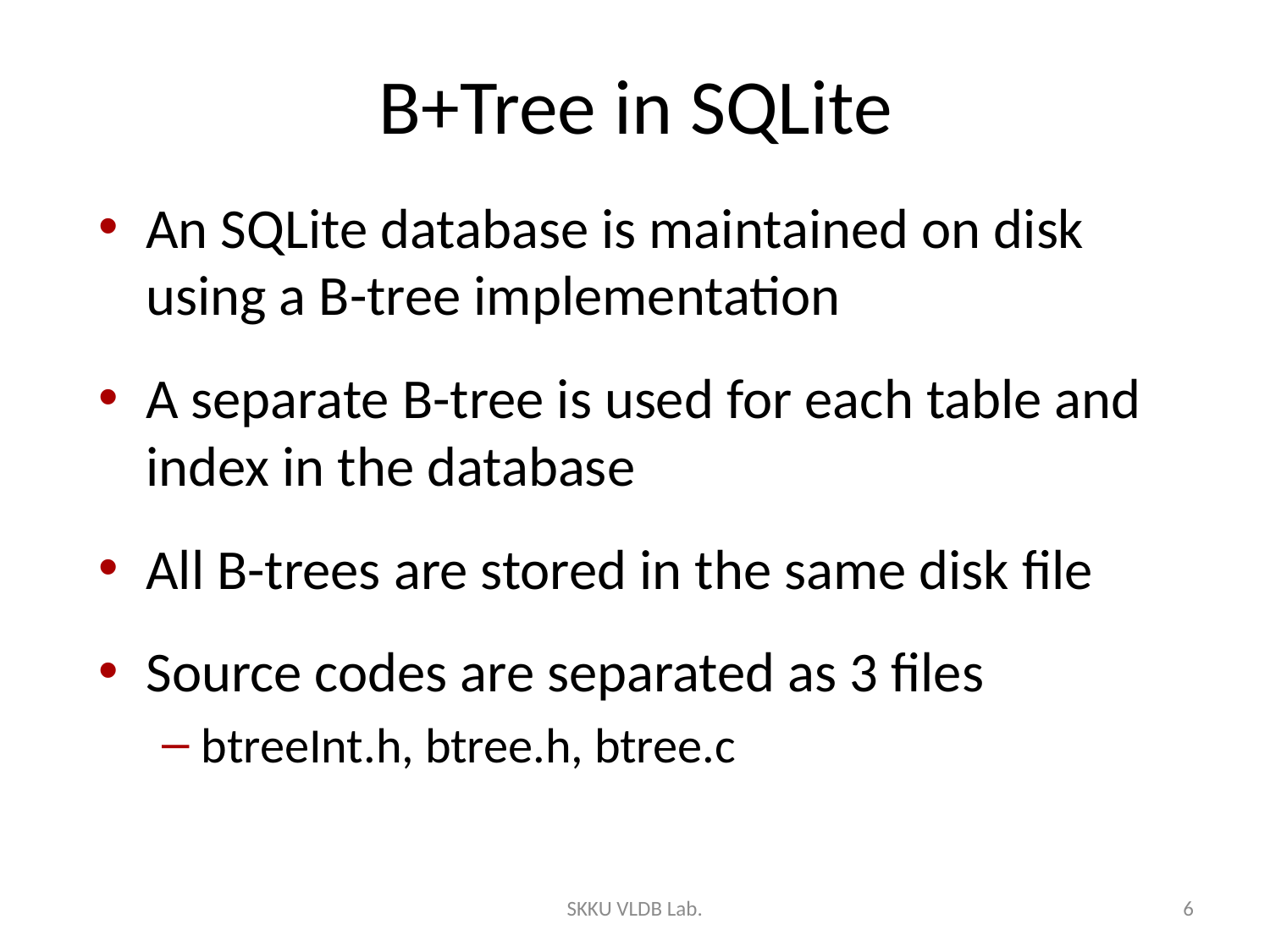

# B+Tree in SQLite
An SQLite database is maintained on disk using a B-tree implementation
A separate B-tree is used for each table and index in the database
All B-trees are stored in the same disk file
Source codes are separated as 3 files
btreeInt.h, btree.h, btree.c
SKKU VLDB Lab.
6